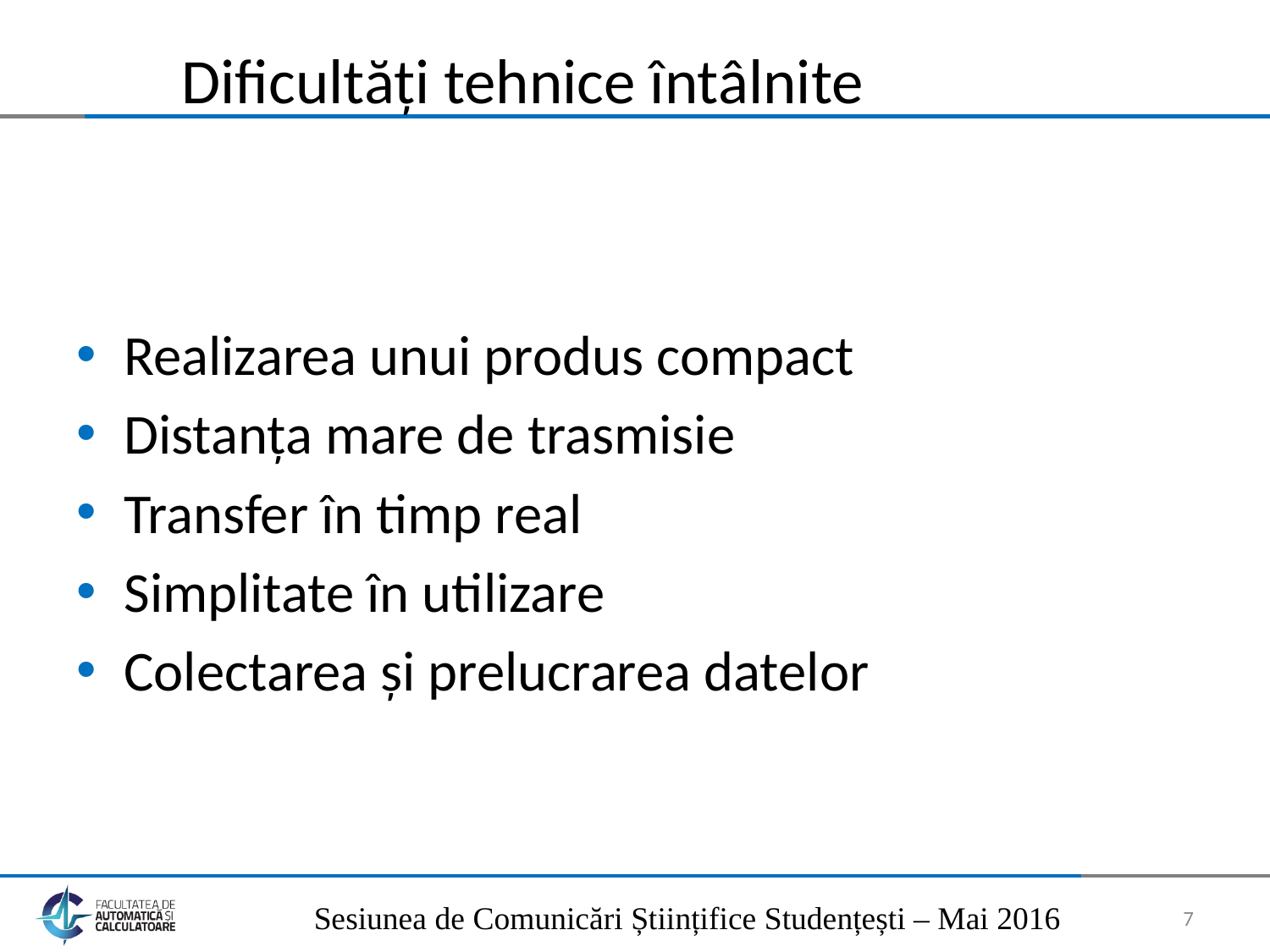

# Dificultăți tehnice întâlnite
Realizarea unui produs compact
Distanța mare de trasmisie
Transfer în timp real
Simplitate în utilizare
Colectarea și prelucrarea datelor
Sesiunea de Comunicări Științifice Studențești – Mai 2016